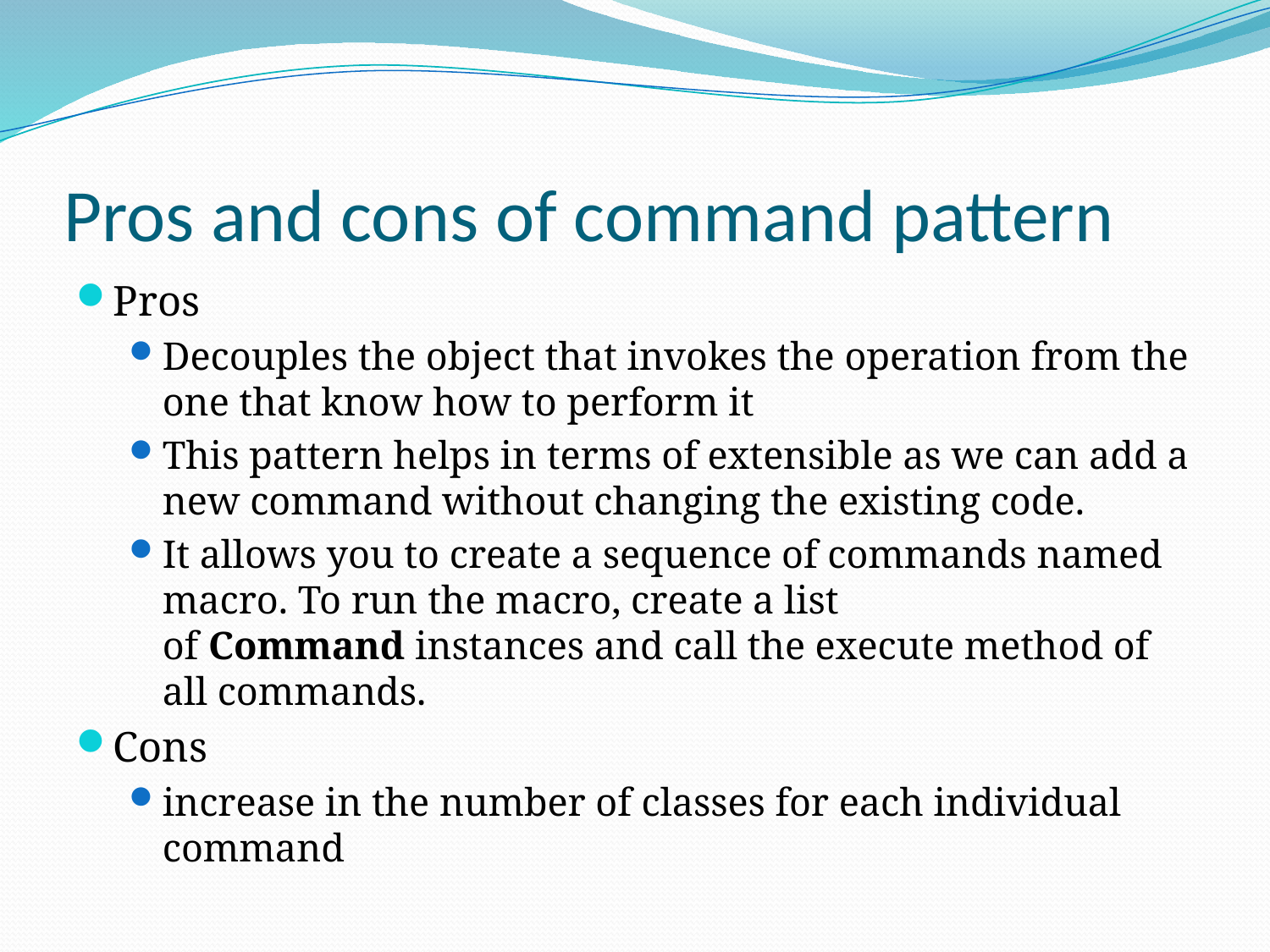

# Pros and cons of command pattern
Pros
Decouples the object that invokes the operation from the one that know how to perform it
This pattern helps in terms of extensible as we can add a new command without changing the existing code.
It allows you to create a sequence of commands named macro. To run the macro, create a list of Command instances and call the execute method of all commands.
Cons
increase in the number of classes for each individual command